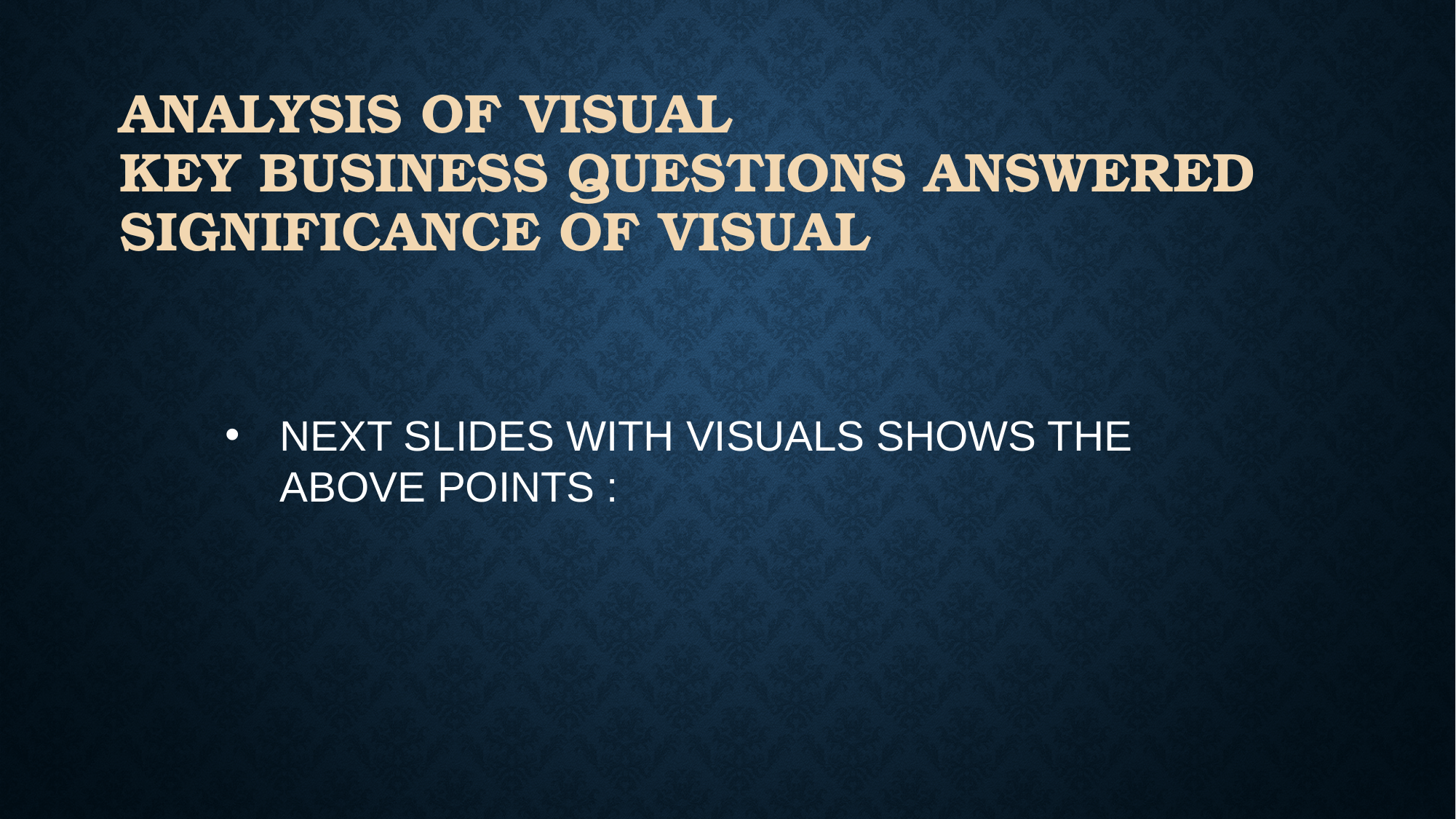

# Analysis of visual KEy business Questions answered Significance of visual

NEXT SLIDES WITH VISUALS SHOWS THE ABOVE POINTS :